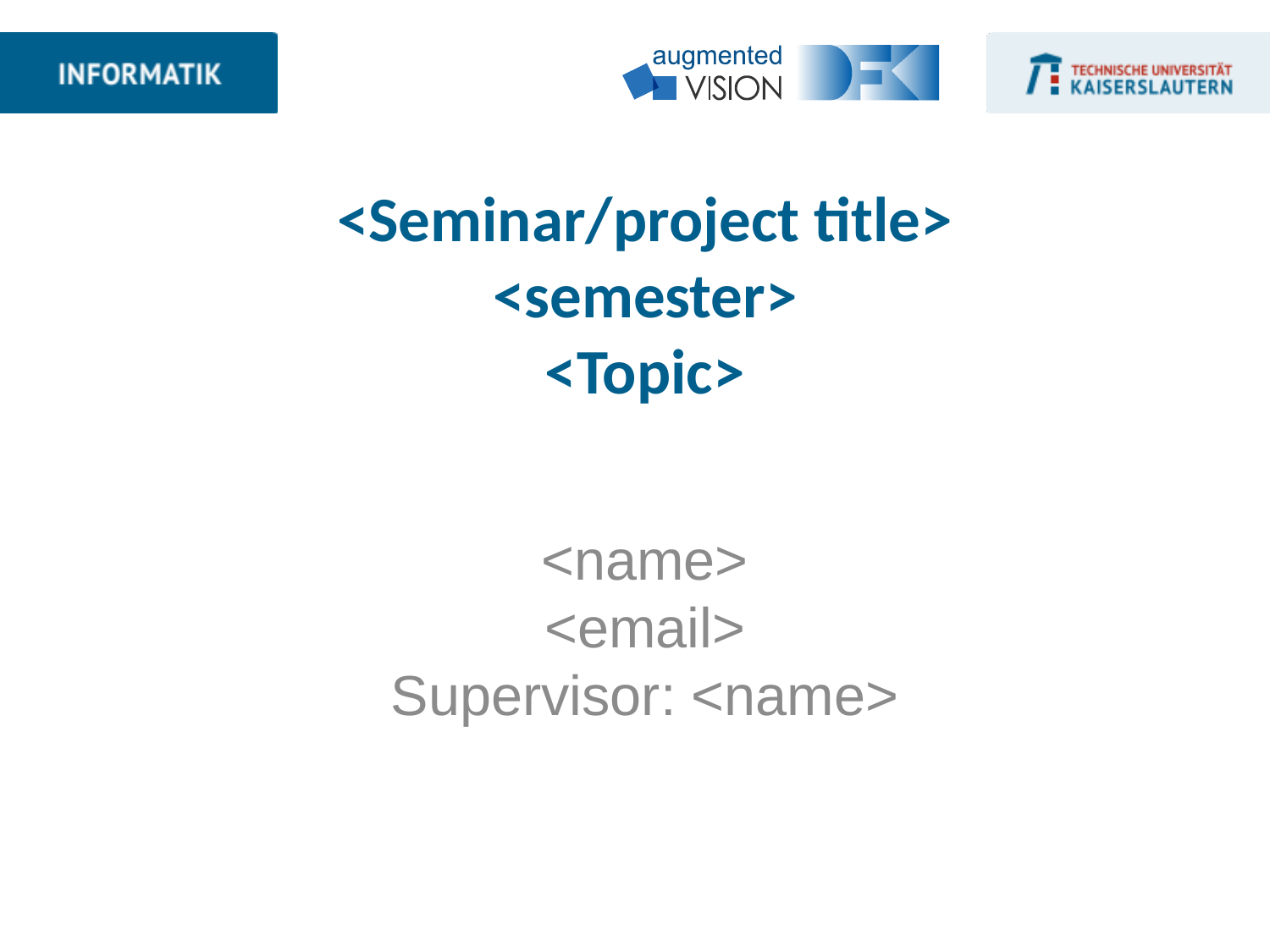

# <Seminar/project title> <semester> <Topic>
<name>
<email>
Supervisor: <name>